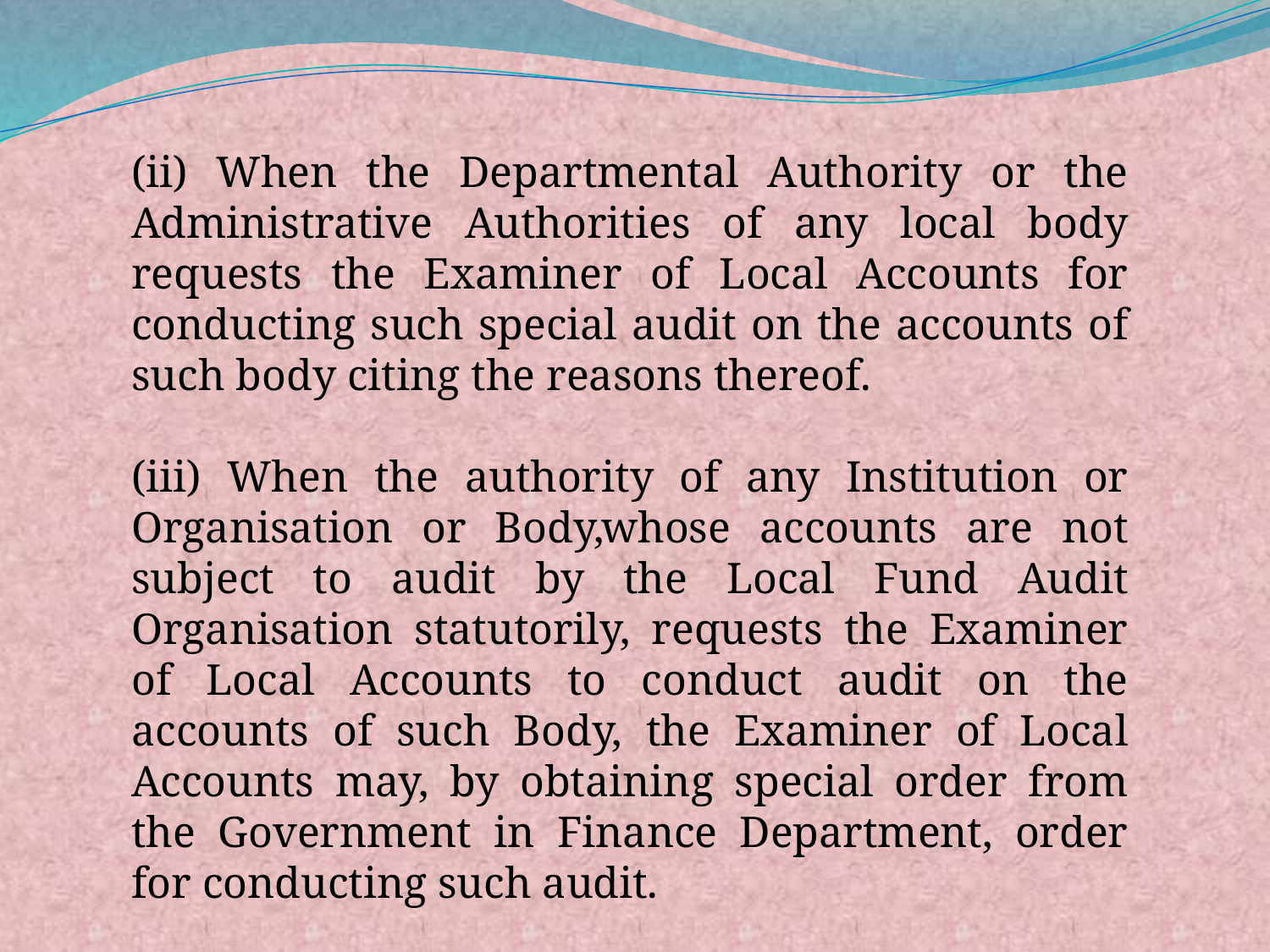

(ii) When the Departmental Authority or the Administrative Authorities of any local body requests the Examiner of Local Accounts for conducting such special audit on the accounts of such body citing the reasons thereof.

(iii) When the authority of any Institution or Organisation or Body,whose accounts are not subject to audit by the Local Fund Audit Organisation statutorily, requests the Examiner of Local Accounts to conduct audit on the accounts of such Body, the Examiner of Local Accounts may, by obtaining special order from the Government in Finance Department, order for conducting such audit.